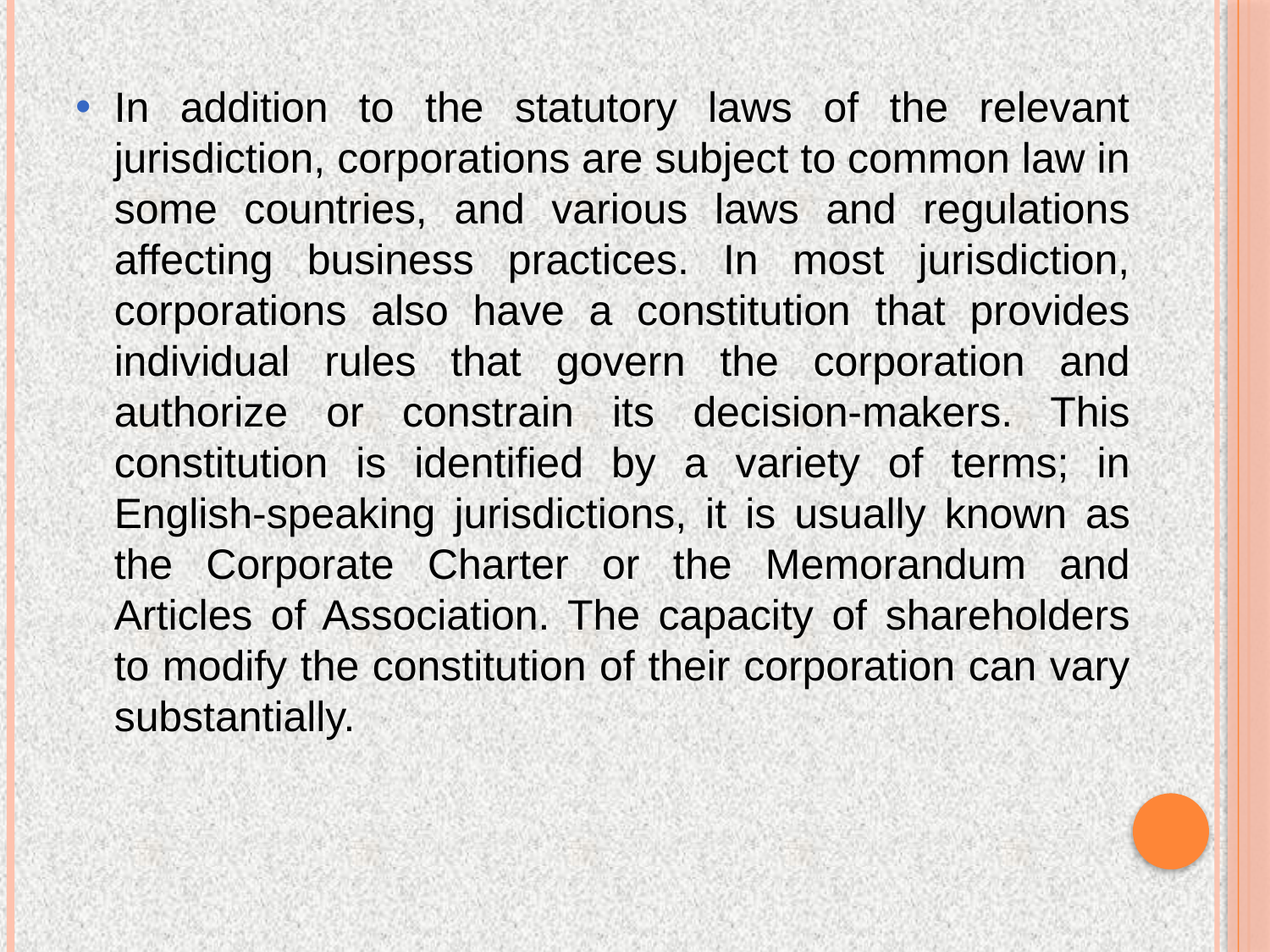

In addition to the statutory laws of the relevant jurisdiction, corporations are subject to common law in some countries, and various laws and regulations affecting business practices. In most jurisdiction, corporations also have a constitution that provides individual rules that govern the corporation and authorize or constrain its decision-makers. This constitution is identified by a variety of terms; in English-speaking jurisdictions, it is usually known as the Corporate Charter or the Memorandum and Articles of Association. The capacity of shareholders to modify the constitution of their corporation can vary substantially.